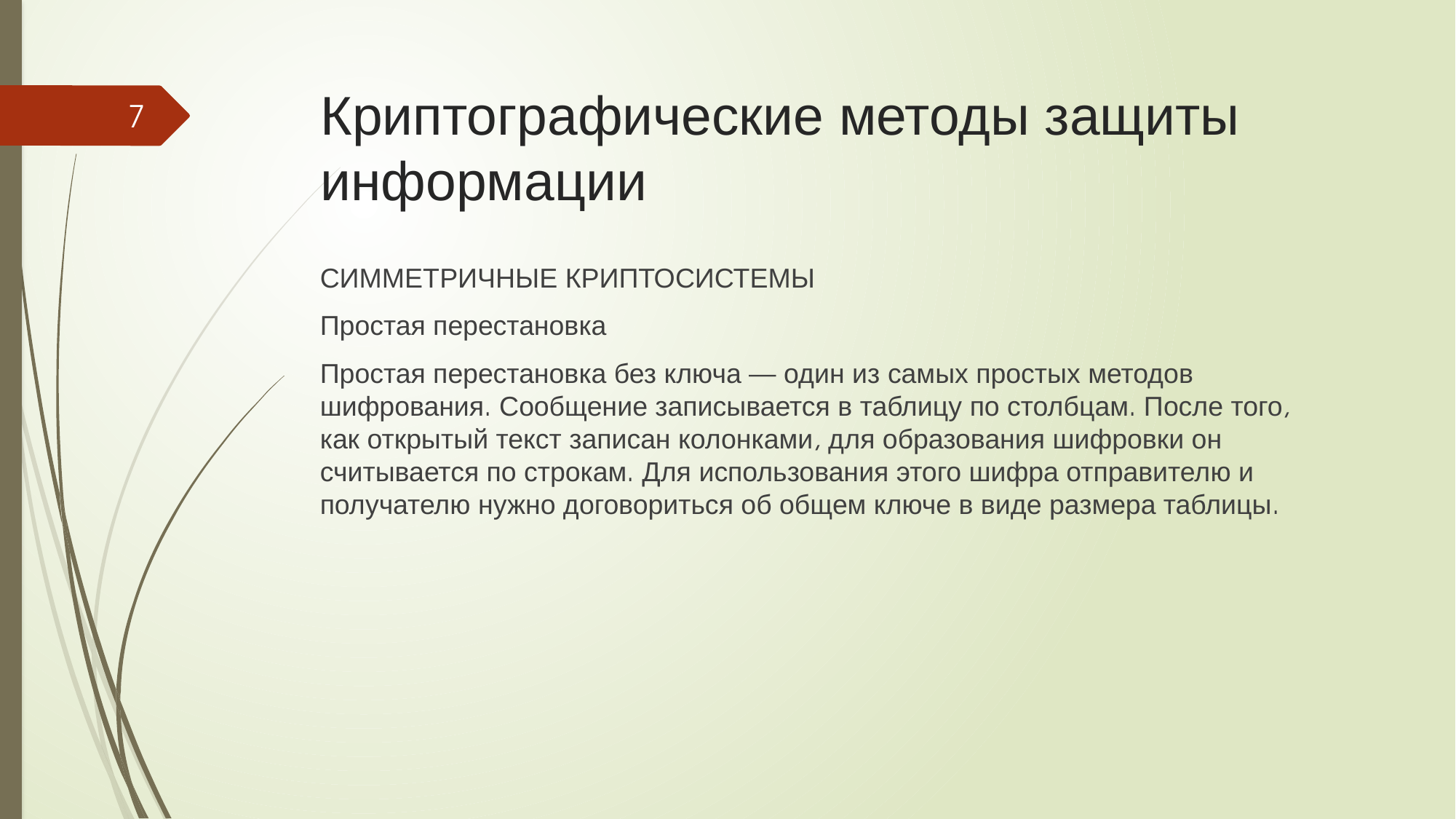

# Криптографические методы защиты информации
7
СИММЕТРИЧНЫЕ КРИПТОСИСТЕМЫ
Простая перестановка
Простая перестановка без ключа — один из самых простых методов шифрования. Сообщение записывается в таблицу по столбцам. После того, как открытый текст записан колонками, для образования шифровки он считывается по строкам. Для использования этого шифра отправителю и получателю нужно договориться об общем ключе в виде размера таблицы.